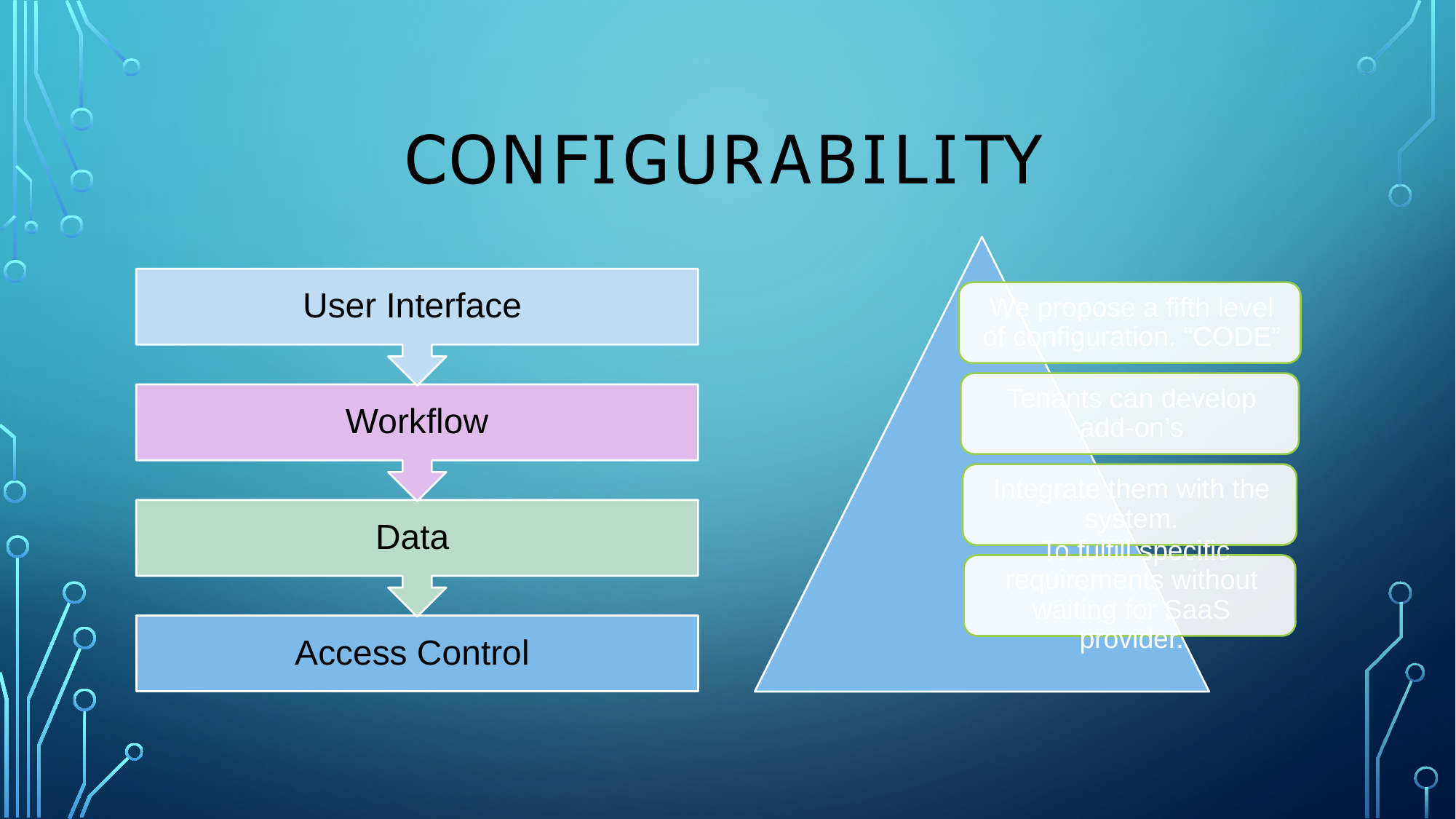

# configurability
We propose a fifth level of configuration. “CODE”
Tenants can develop add-on’s
Integrate them with the system.
 To fulfill specific requirements without waiting for SaaS provider.
Access Control
Data
Workflow
User Interface